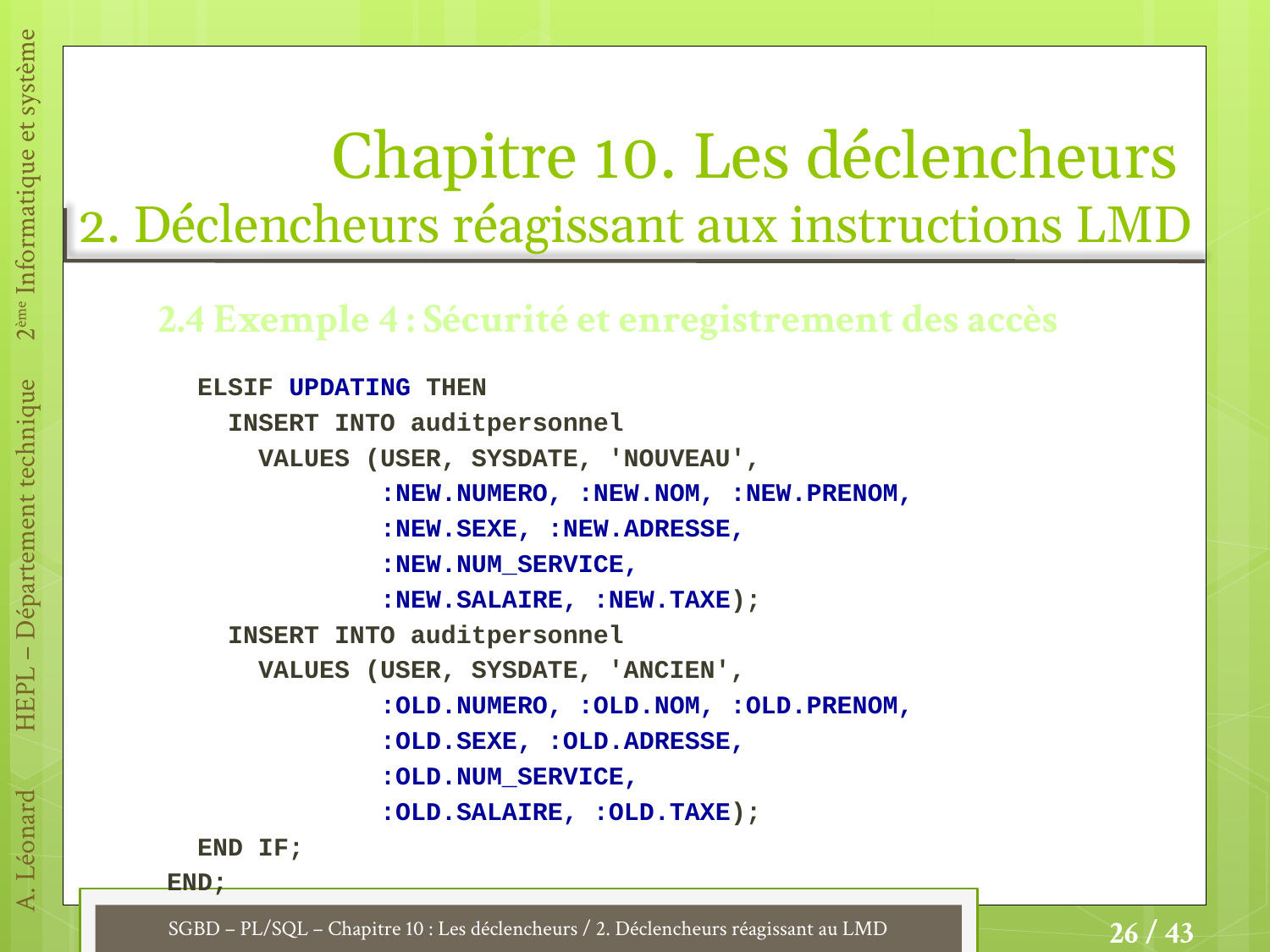

# Chapitre 10. Les déclencheurs 2. Déclencheurs réagissant aux instructions LMD
2.4 Exemple 4 : Sécurité et enregistrement des accès

  ELSIF UPDATING THEN
    INSERT INTO auditpersonnel
      VALUES (USER, SYSDATE, 'NOUVEAU',
              :NEW.NUMERO, :NEW.NOM, :NEW.PRENOM,
              :NEW.SEXE, :NEW.ADRESSE,
              :NEW.NUM_SERVICE,
              :NEW.SALAIRE, :NEW.TAXE);
    INSERT INTO auditpersonnel
      VALUES (USER, SYSDATE, 'ANCIEN',
              :OLD.NUMERO, :OLD.NOM, :OLD.PRENOM,
              :OLD.SEXE, :OLD.ADRESSE,
              :OLD.NUM_SERVICE,
              :OLD.SALAIRE, :OLD.TAXE);
  END IF;
END;

SGBD – PL/SQL – Chapitre 10 : Les déclencheurs / 2. Déclencheurs réagissant au LMD